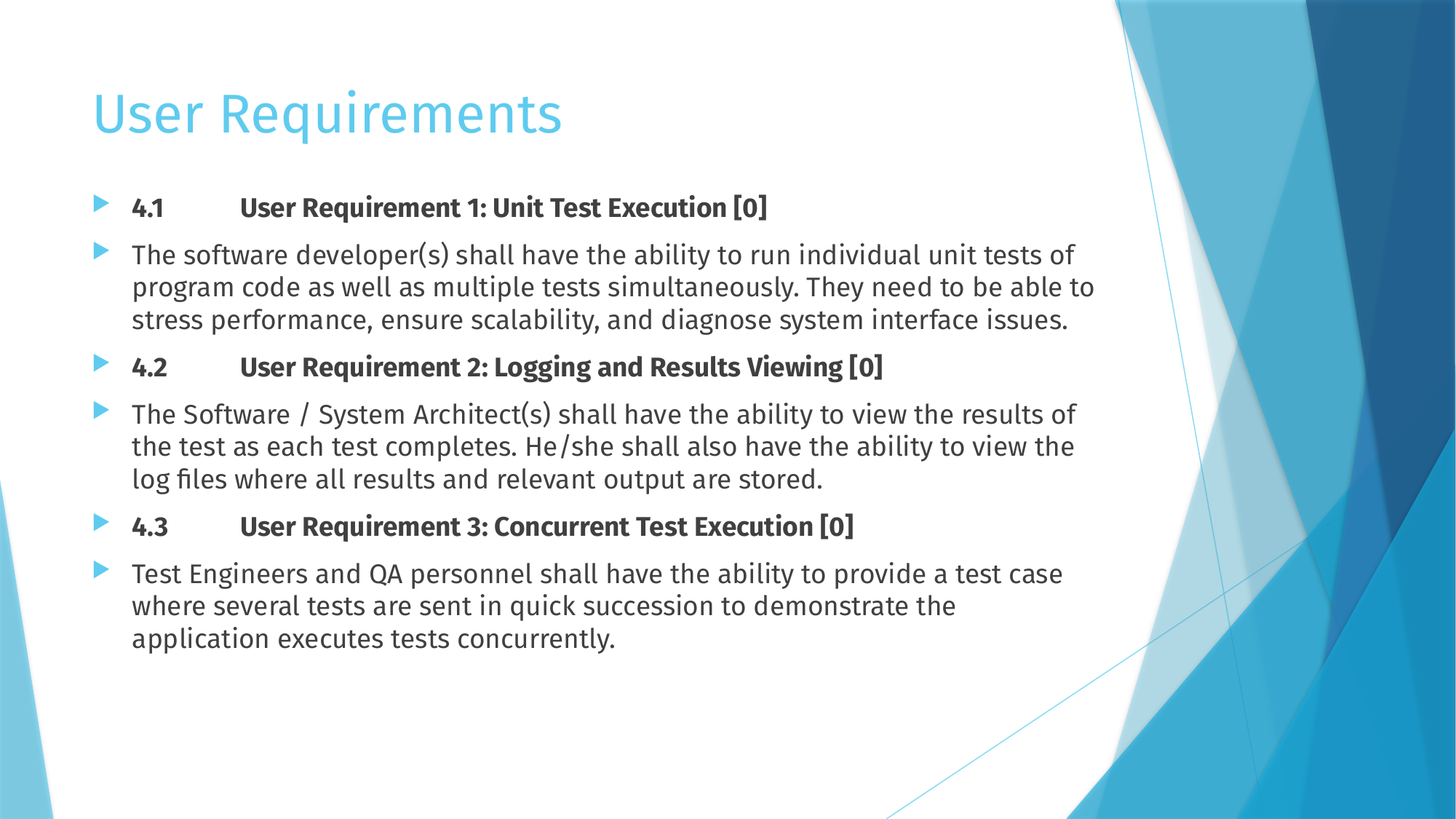

# User Requirements
4.1 	User Requirement 1: Unit Test Execution [0]
The software developer(s) shall have the ability to run individual unit tests of program code as well as multiple tests simultaneously. They need to be able to stress performance, ensure scalability, and diagnose system interface issues.
4.2 	User Requirement 2: Logging and Results Viewing [0]
The Software / System Architect(s) shall have the ability to view the results of the test as each test completes. He/she shall also have the ability to view the log files where all results and relevant output are stored.
4.3 	User Requirement 3: Concurrent Test Execution [0]
Test Engineers and QA personnel shall have the ability to provide a test case where several tests are sent in quick succession to demonstrate the application executes tests concurrently.